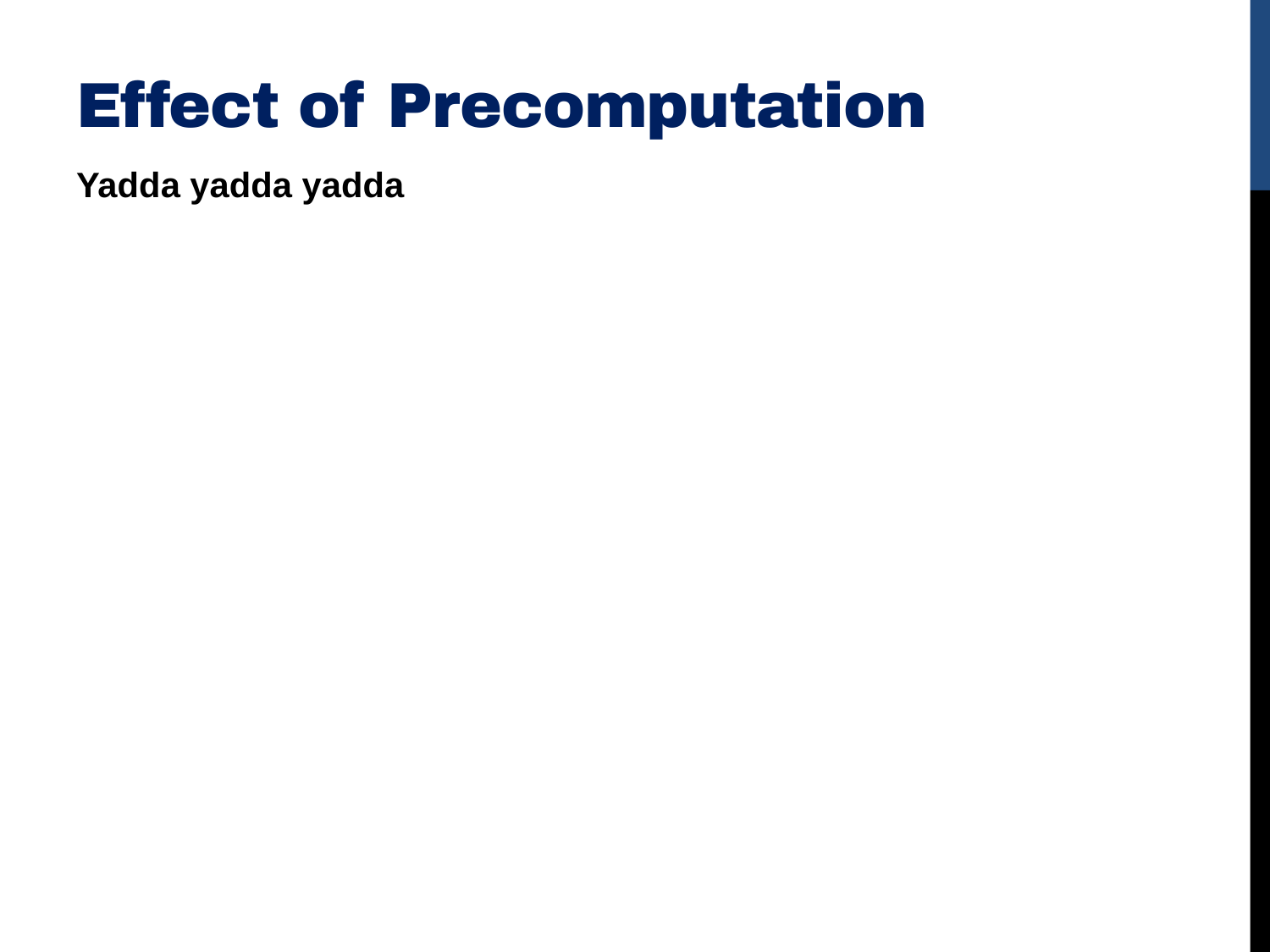

# Effect of Precomputation
Yadda yadda yadda